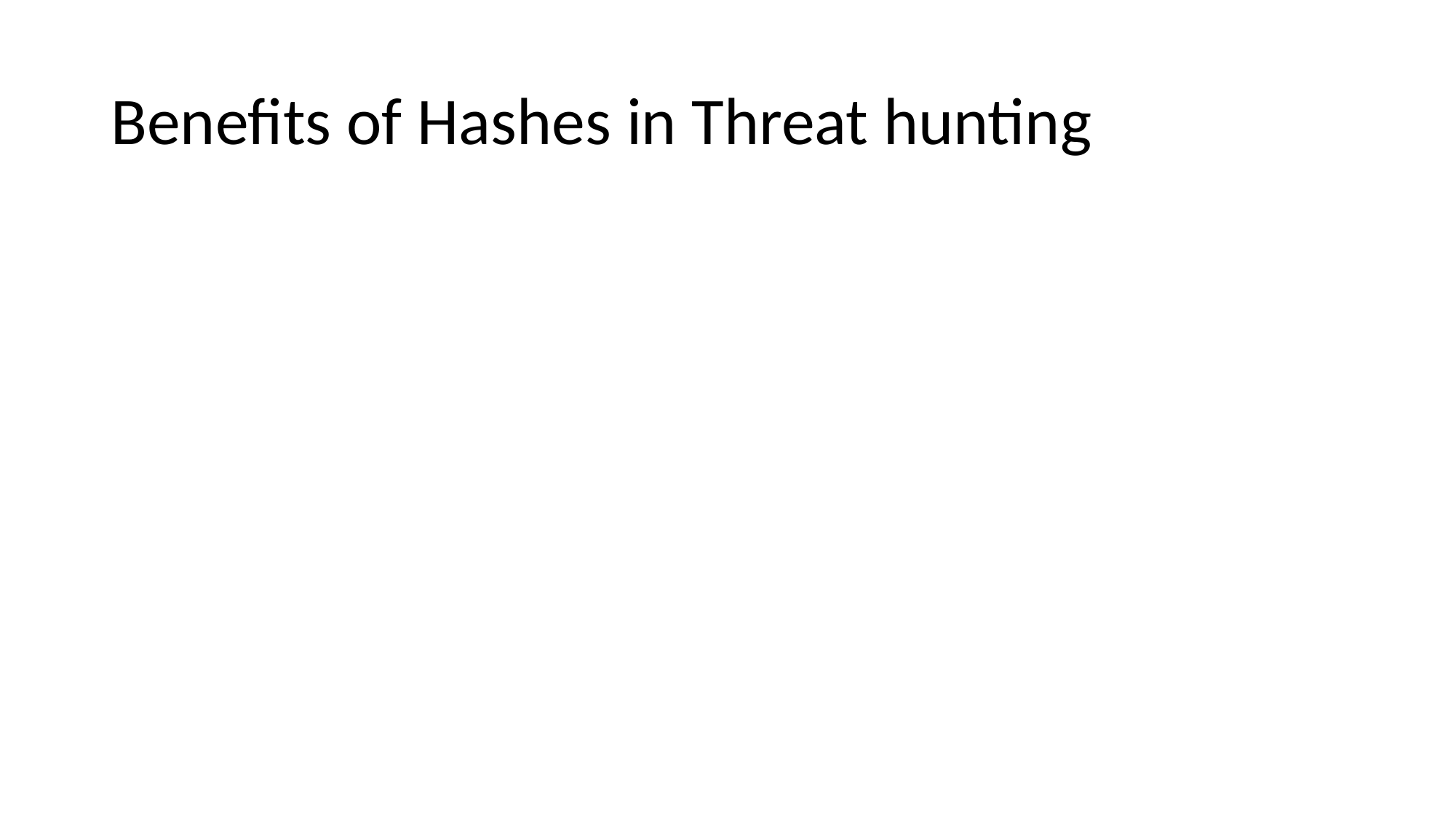

# Benefits of Hashes in Threat hunting